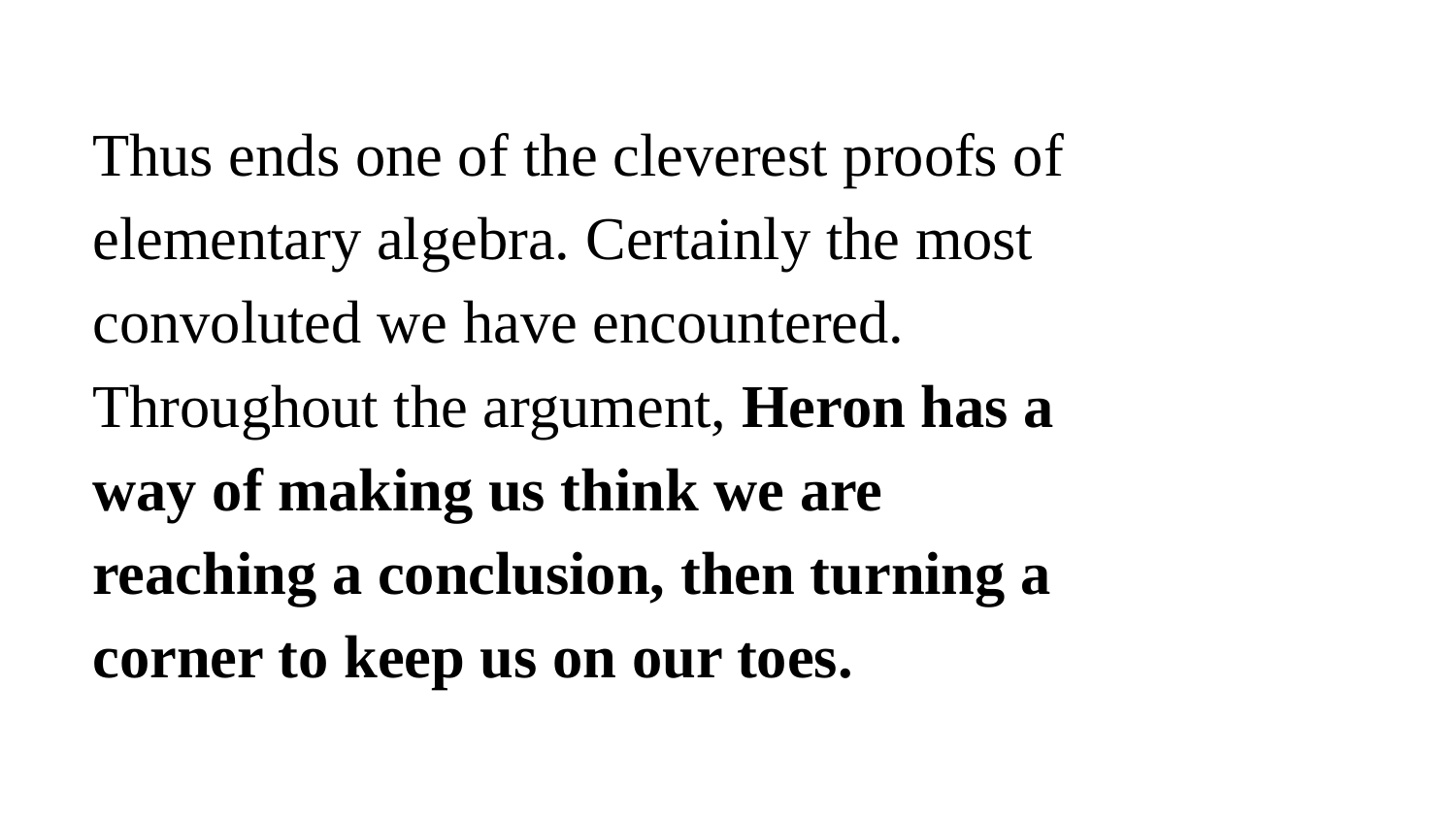

# Thus ends one of the cleverest proofs of elementary algebra. Certainly the most convoluted we have encountered. Throughout the argument, Heron has a way of making us think we are reaching a conclusion, then turning a corner to keep us on our toes.